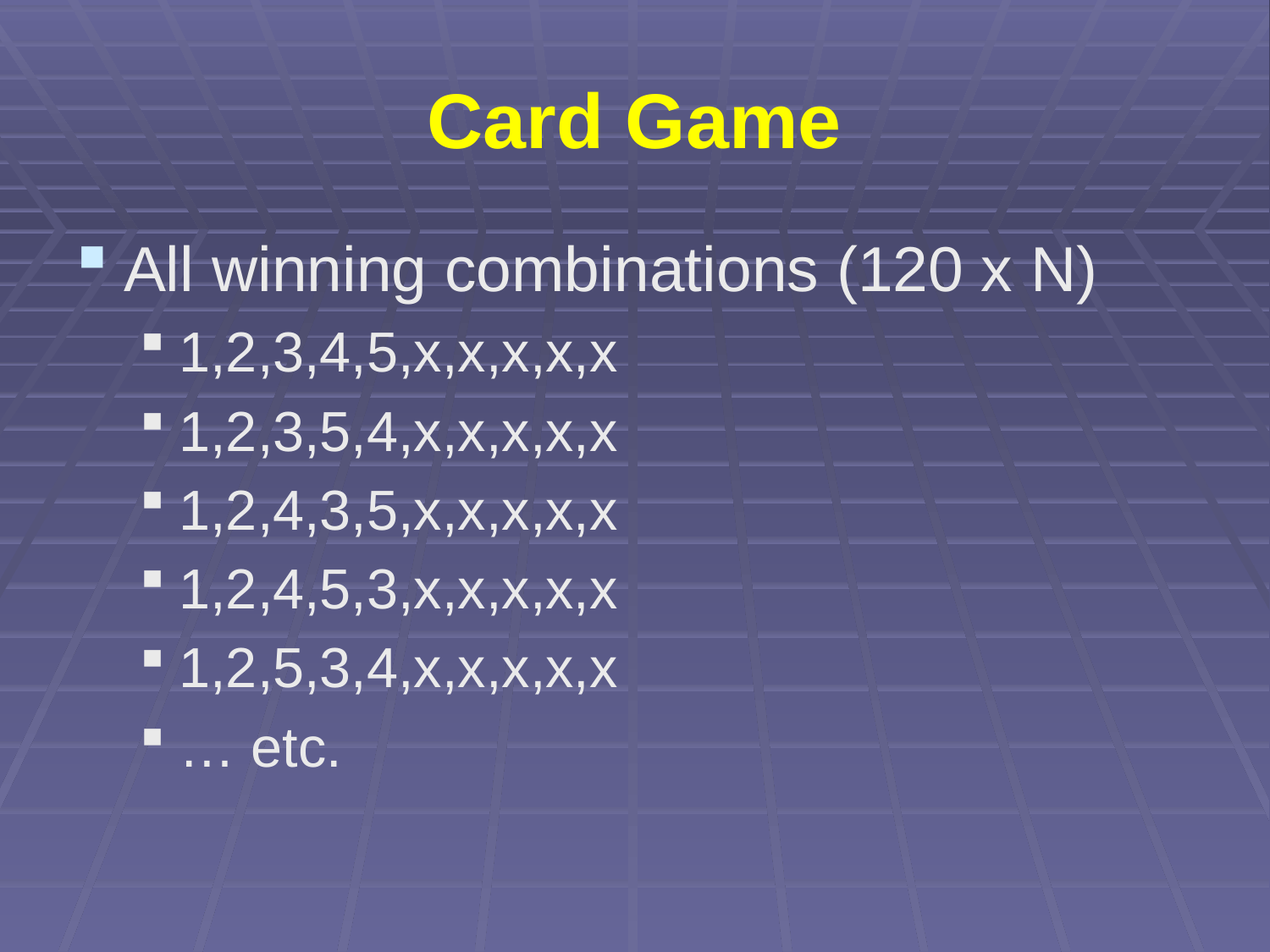

# Card Game
All winning combinations (120 x N)
1,2,3,4,5,x,x,x,x,x
1,2,3,5,4,x,x,x,x,x
1,2,4,3,5,x,x,x,x,x
1,2,4,5,3,x,x,x,x,x
1,2,5,3,4,x,x,x,x,x
… etc.